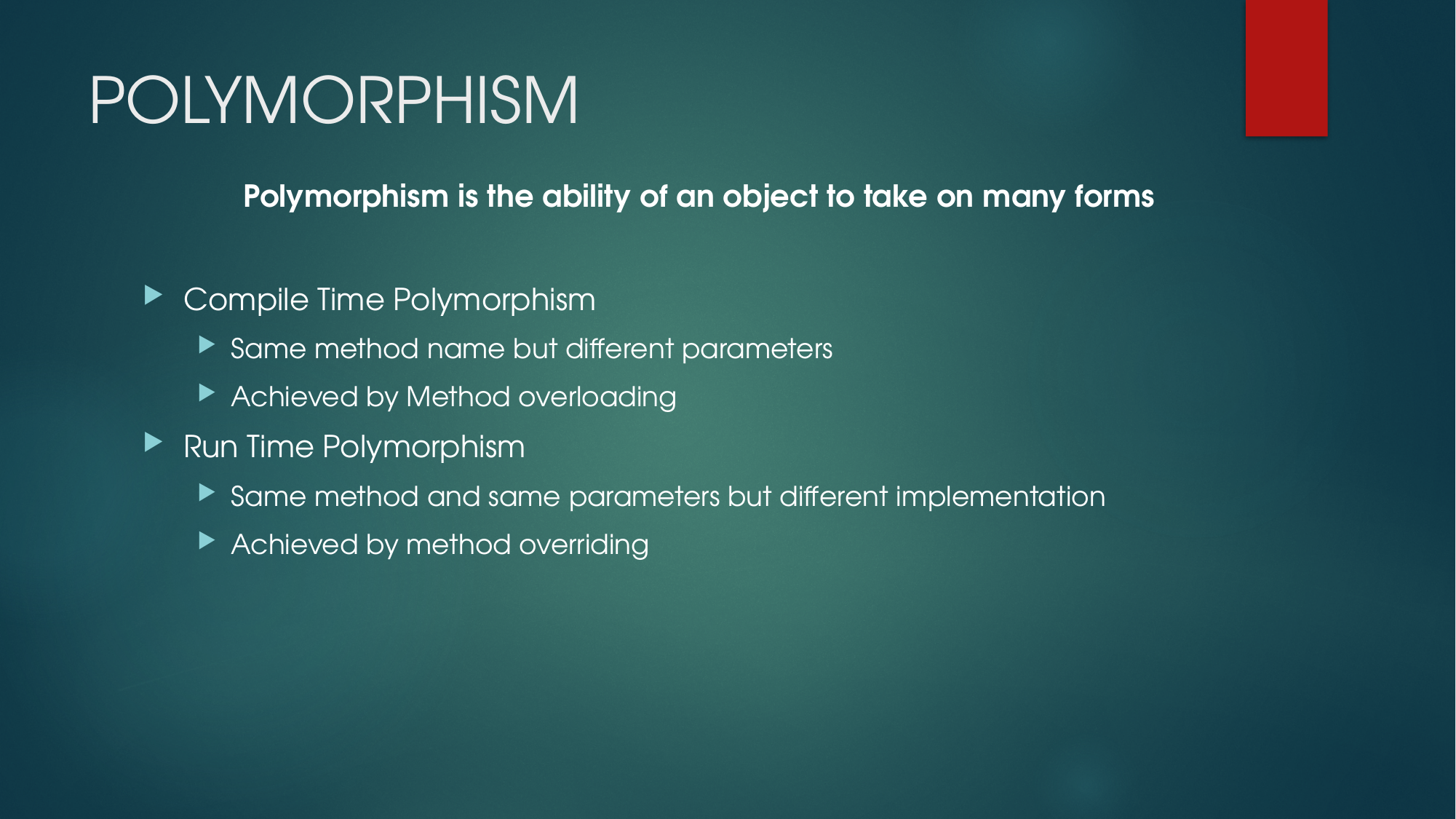

# POLYMORPHISM
Polymorphism is the ability of an object to take on many forms

Compile Time Polymorphism
Same method name but different parameters
Achieved by Method overloading
Run Time Polymorphism
Same method and same parameters but different implementation
Achieved by method overriding